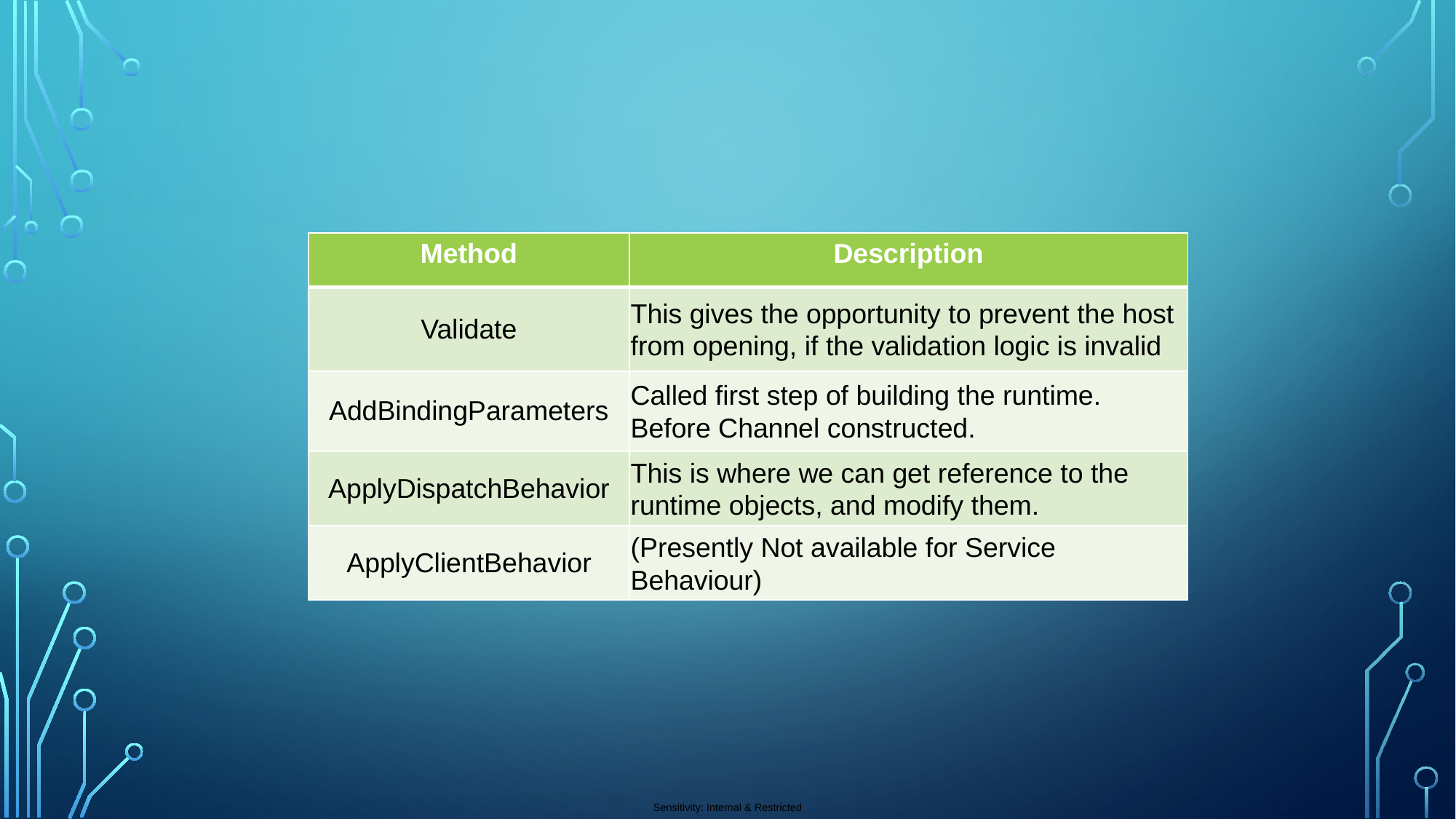

| Method | Description |
| --- | --- |
| Validate | This gives the opportunity to prevent the host from opening, if the validation logic is invalid |
| AddBindingParameters | Called first step of building the runtime. Before Channel constructed. |
| ApplyDispatchBehavior | This is where we can get reference to the runtime objects, and modify them. |
| ApplyClientBehavior | (Presently Not available for Service Behaviour) |